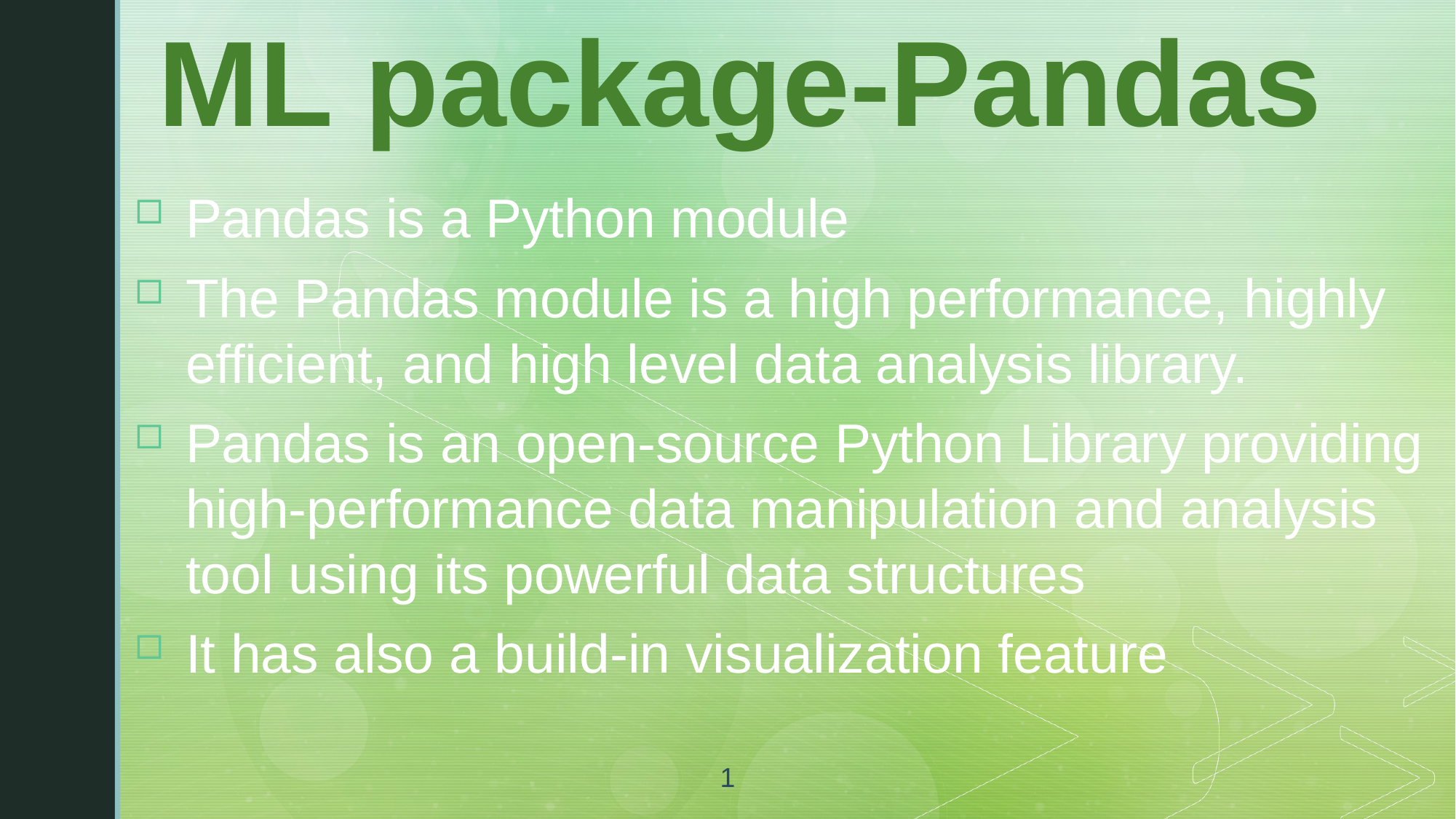

ML package-Pandas
Pandas is a Python module
The Pandas module is a high performance, highly efficient, and high level data analysis library.
Pandas is an open-source Python Library providing high-performance data manipulation and analysis tool using its powerful data structures
It has also a build-in visualization feature
1